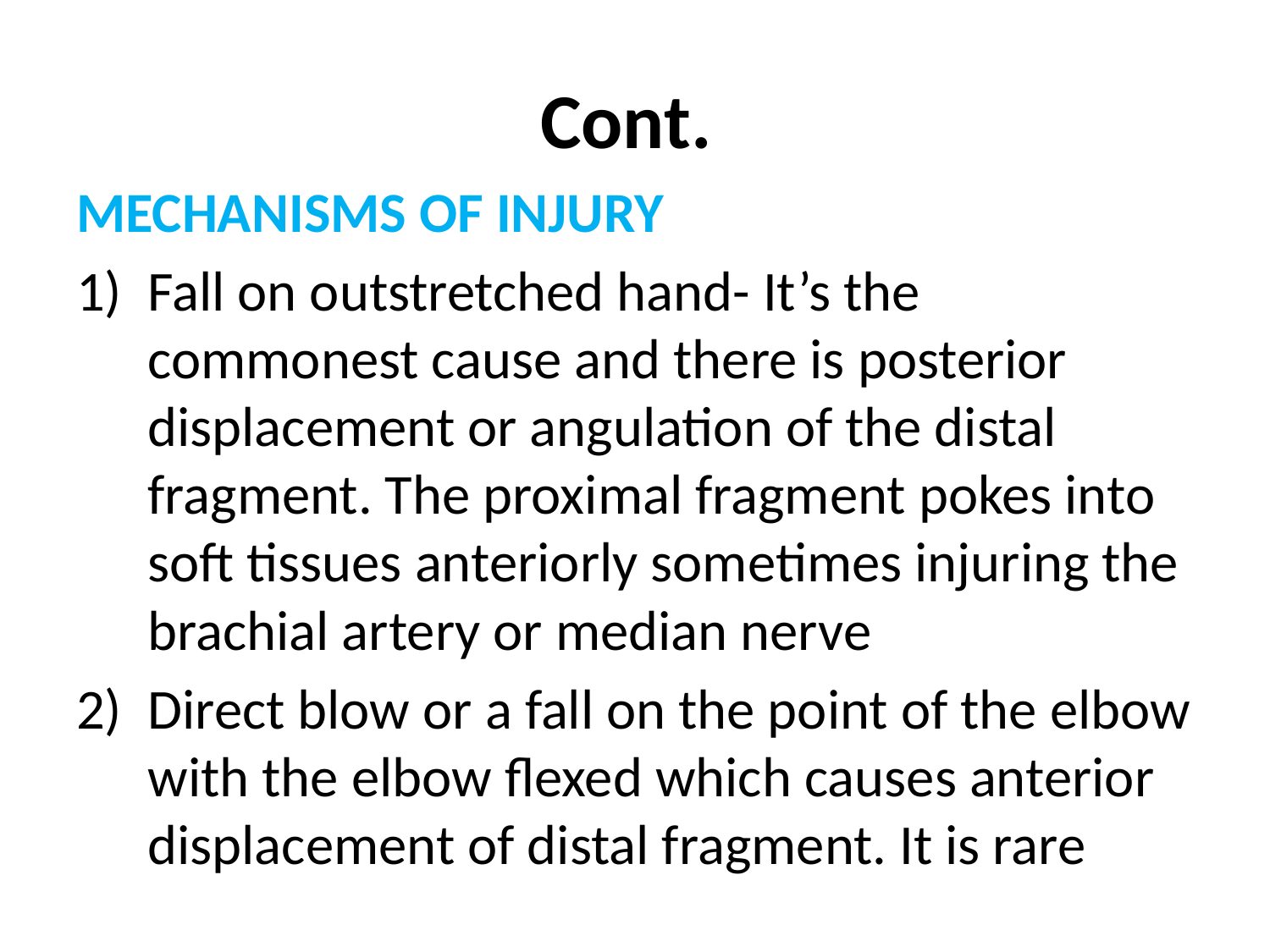

# Cont.
MECHANISMS OF INJURY
Fall on outstretched hand- It’s the commonest cause and there is posterior displacement or angulation of the distal fragment. The proximal fragment pokes into soft tissues anteriorly sometimes injuring the brachial artery or median nerve
Direct blow or a fall on the point of the elbow with the elbow flexed which causes anterior displacement of distal fragment. It is rare